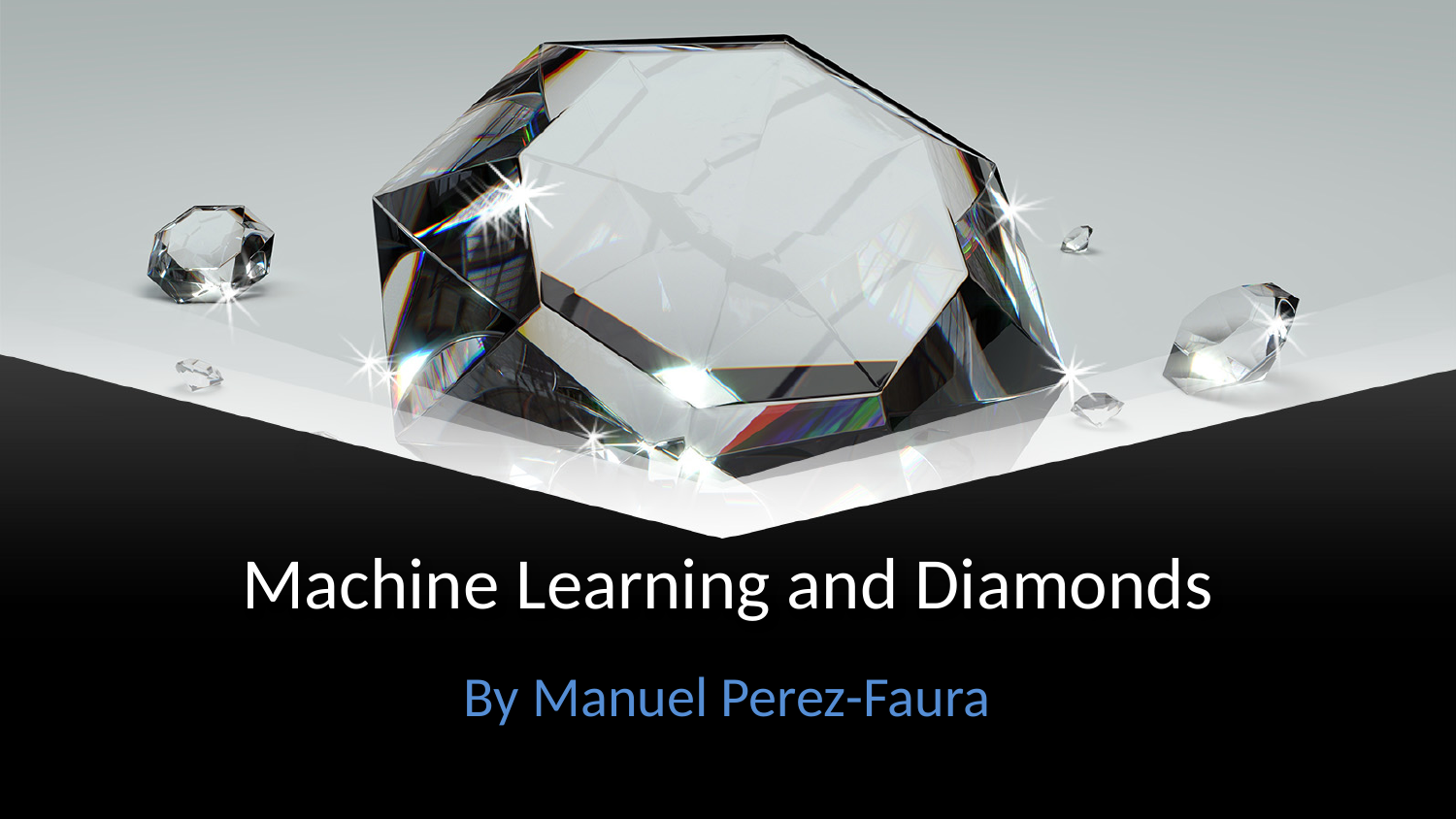

# Machine Learning and Diamonds
By Manuel Perez-Faura